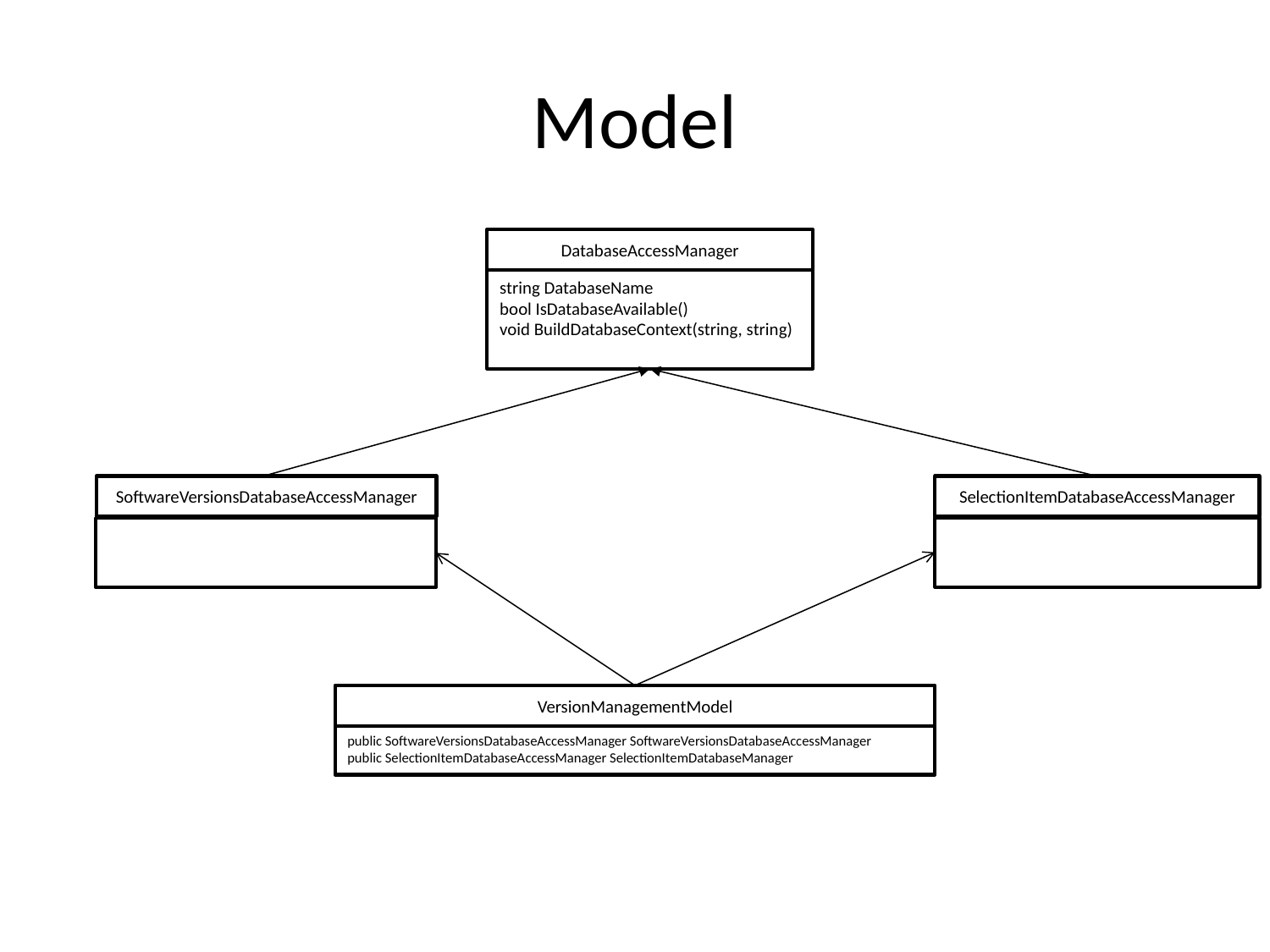

# Model
DatabaseAccessManager
string DatabaseName
bool IsDatabaseAvailable()
void BuildDatabaseContext(string, string)
SoftwareVersionsDatabaseAccessManager
SelectionItemDatabaseAccessManager

VersionManagementModel
public SoftwareVersionsDatabaseAccessManager SoftwareVersionsDatabaseAccessManager
public SelectionItemDatabaseAccessManager SelectionItemDatabaseManager